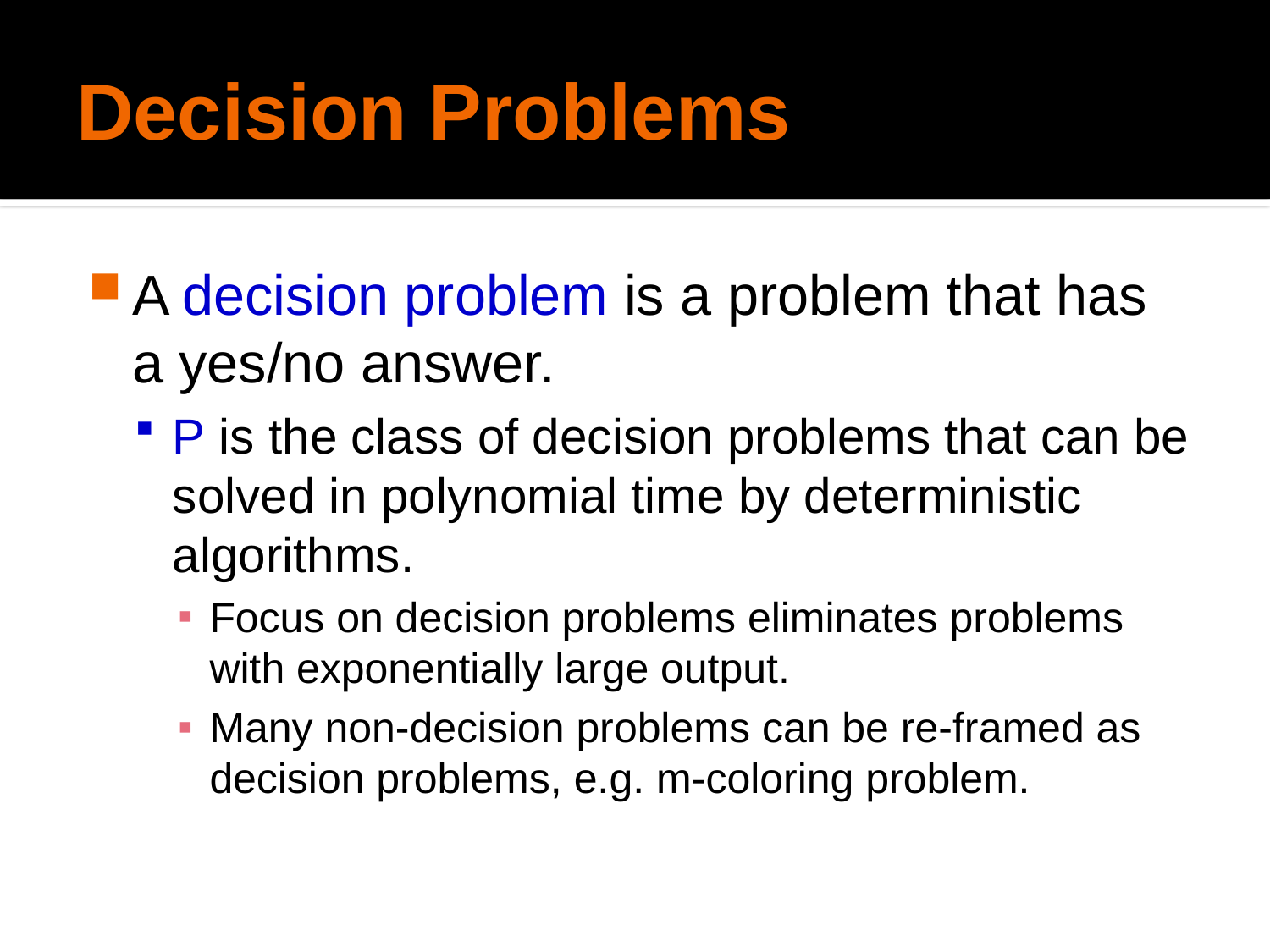

# Decision Problems
A decision problem is a problem that has a yes/no answer.
P is the class of decision problems that can be solved in polynomial time by deterministic algorithms.
Focus on decision problems eliminates problems with exponentially large output.
Many non-decision problems can be re-framed as decision problems, e.g. m-coloring problem.